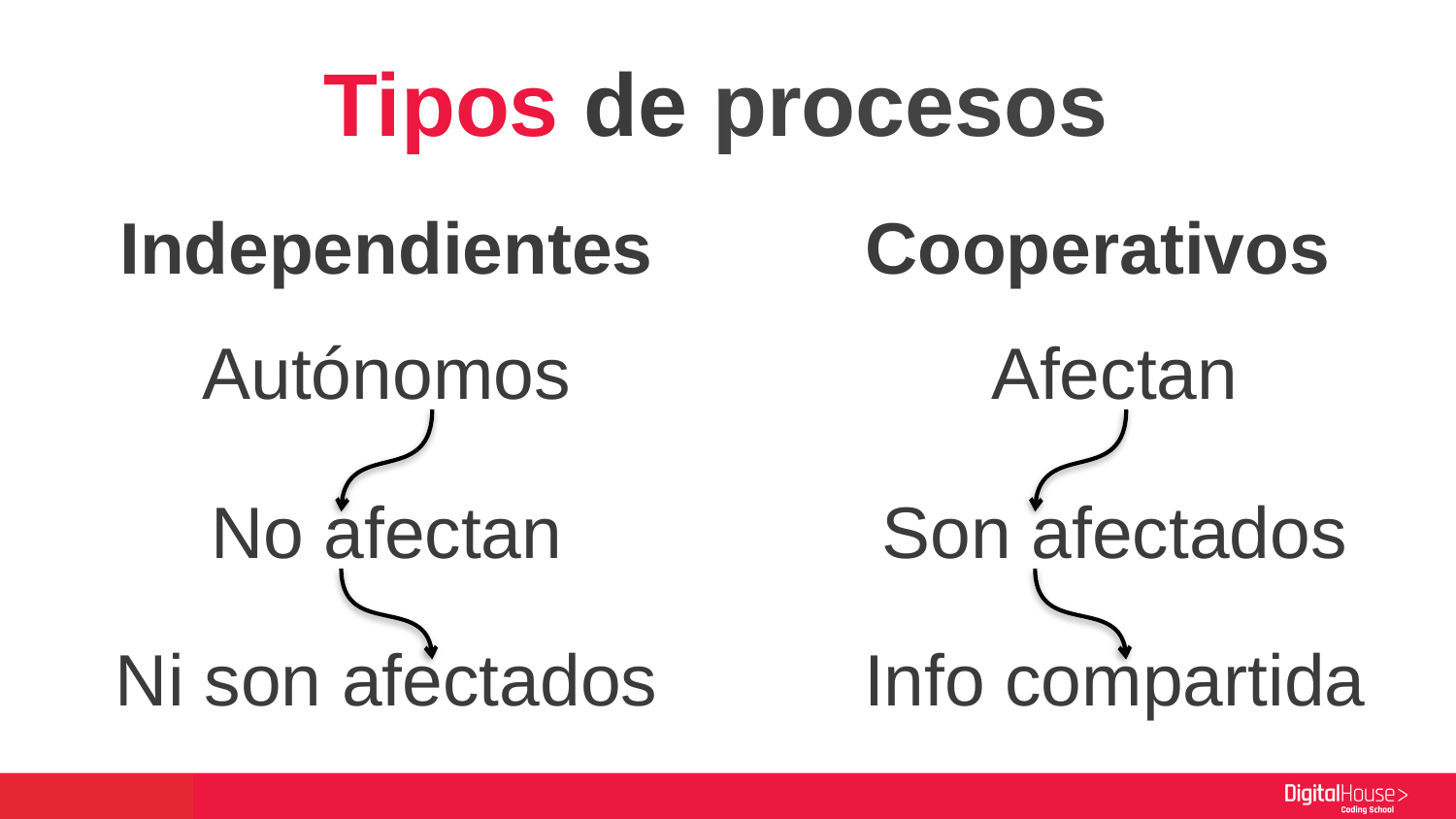

Tipos de procesos
Independientes
Cooperativos
Autónomos
Afectan
No afectan
Son afectados
Ni son afectados
Info compartida